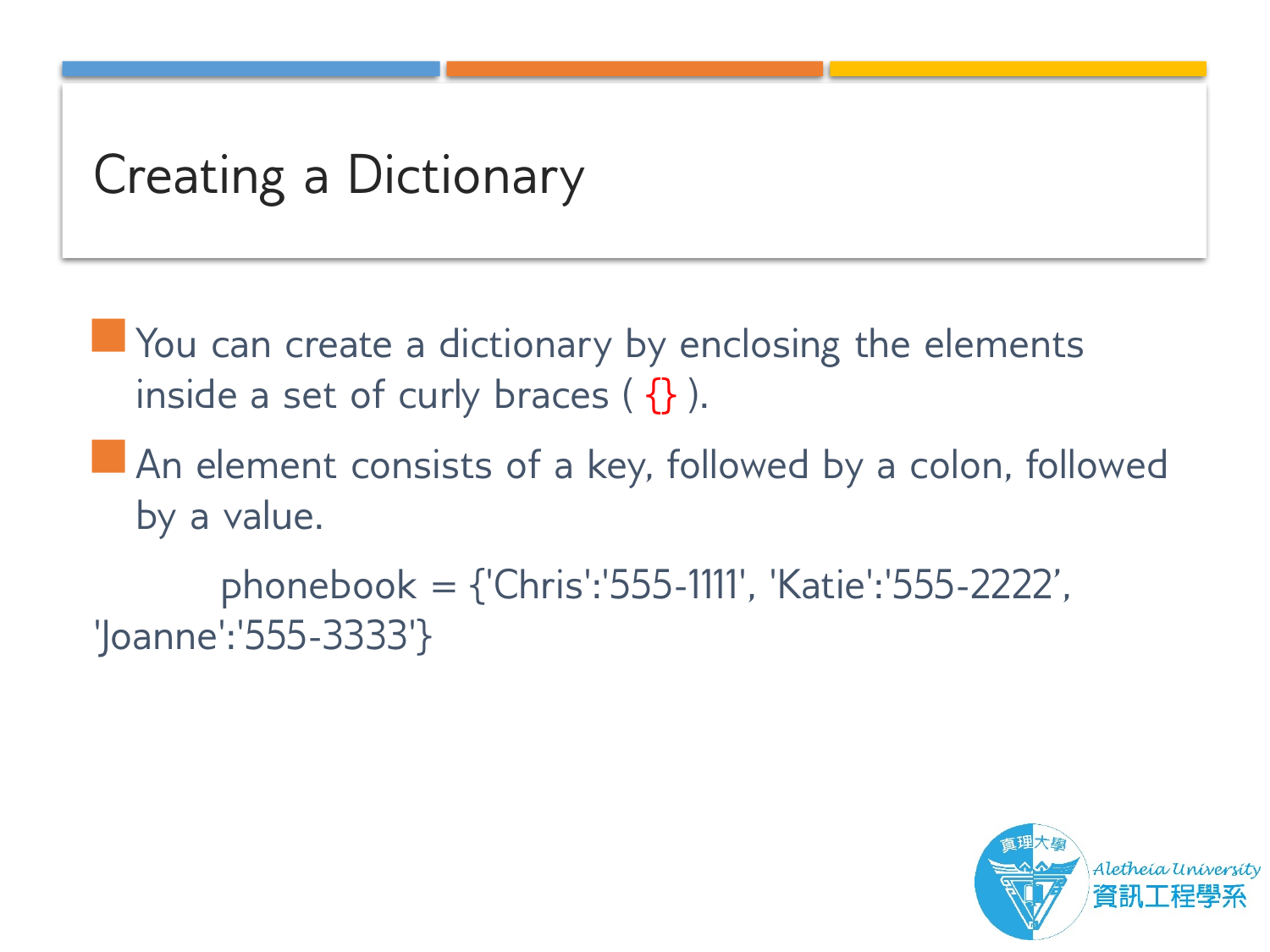

# Creating a Dictionary
You can create a dictionary by enclosing the elements inside a set of curly braces ( {} ).
An element consists of a key, followed by a colon, followed by a value.
	phonebook = {'Chris':'555−1111', 'Katie':'555−2222’, 	'Joanne':'555−3333'}